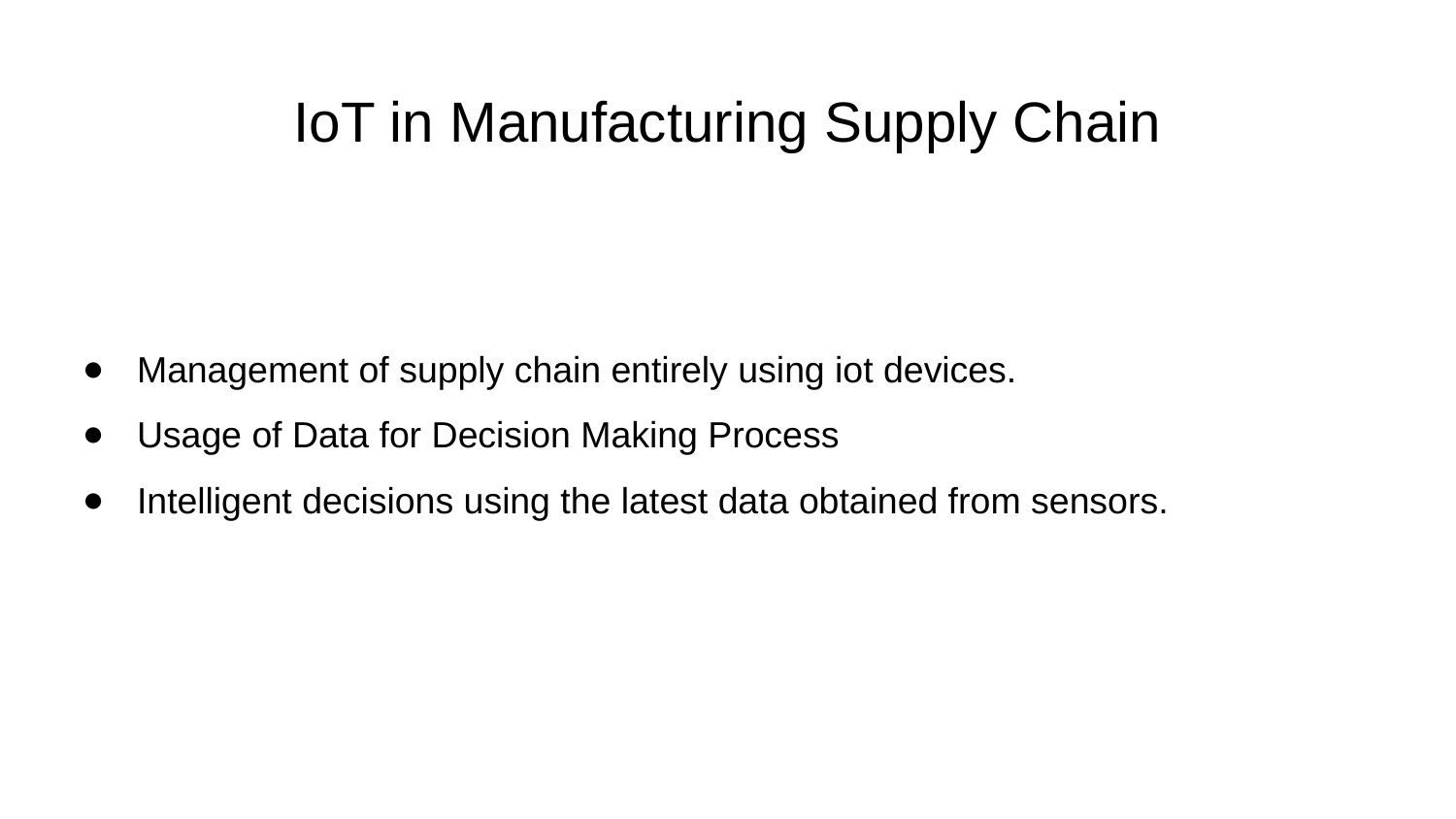

# IoT in Manufacturing Supply Chain
Management of supply chain entirely using iot devices.
Usage of Data for Decision Making Process
Intelligent decisions using the latest data obtained from sensors.